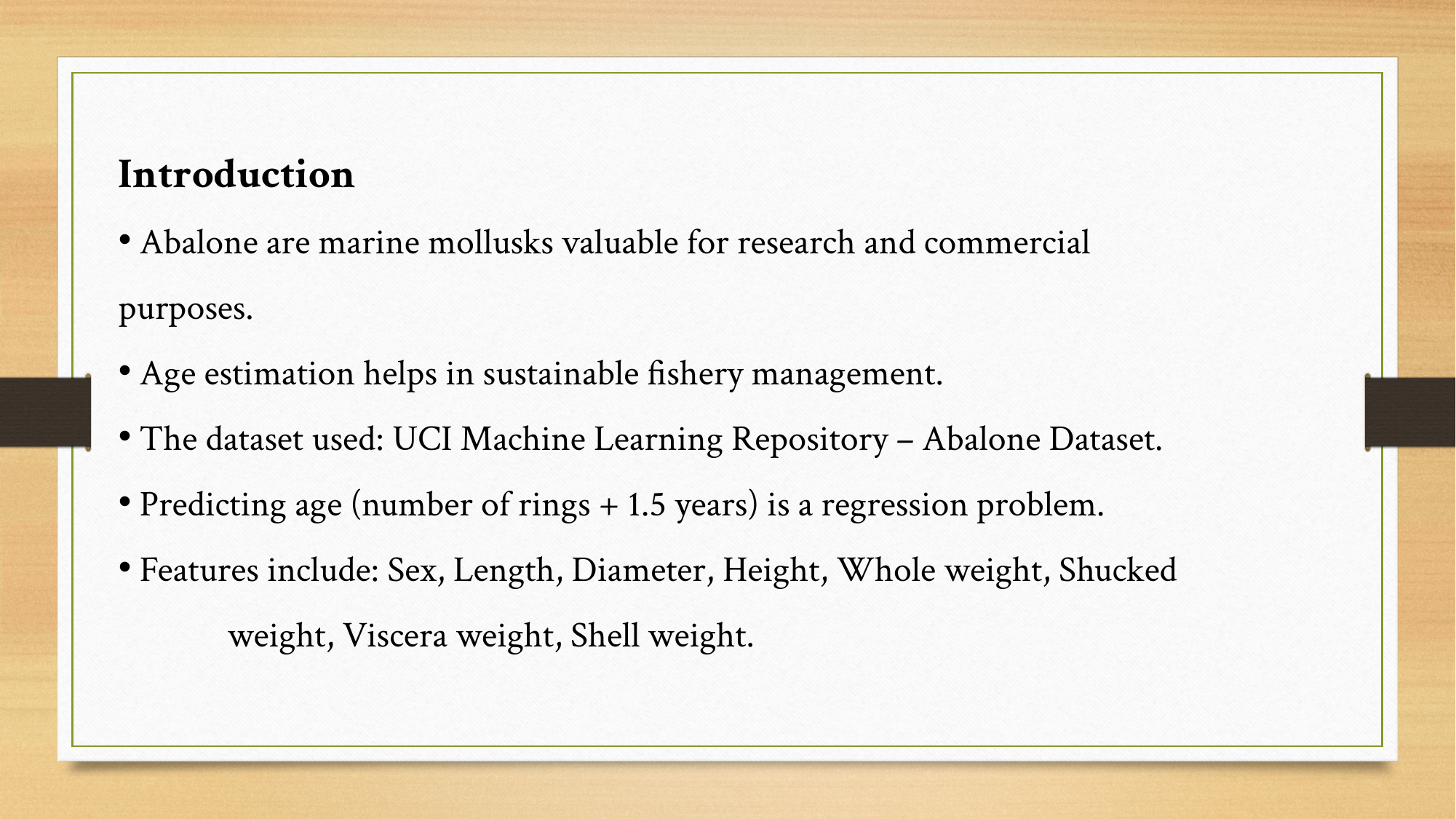

Introduction
 Abalone are marine mollusks valuable for research and commercial purposes.
 Age estimation helps in sustainable fishery management.
 The dataset used: UCI Machine Learning Repository – Abalone Dataset.
 Predicting age (number of rings + 1.5 years) is a regression problem.
 Features include: Sex, Length, Diameter, Height, Whole weight, Shucked          	weight, Viscera weight, Shell weight.